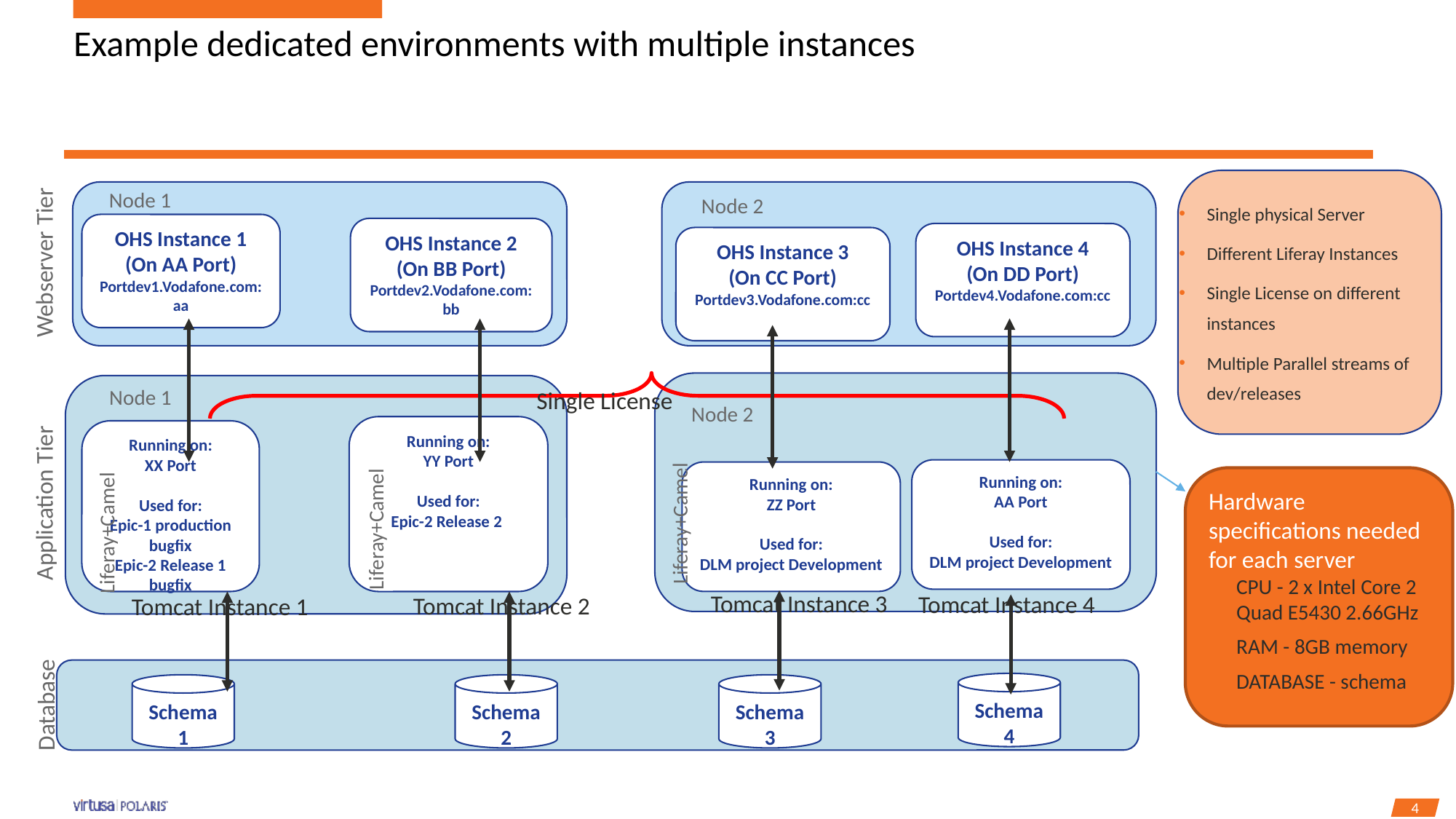

# Example dedicated environments with multiple instances

Node 1
Node 2
Single physical Server
Different Liferay Instances
Single License on different instances
Multiple Parallel streams of dev/releases
OHS Instance 1
(On AA Port)
Portdev1.Vodafone.com:aa
OHS Instance 2
(On BB Port)
Portdev2.Vodafone.com:bb
OHS Instance 4
(On DD Port)
Portdev4.Vodafone.com:cc
OHS Instance 3
(On CC Port)
Portdev3.Vodafone.com:cc
Webserver Tier

Node 1
Single License
Node 2
Running on:
YY Port

Used for:
Epic-2 Release 2
Running on:
XX Port

Used for:
Epic-1 production bugfix
Epic-2 Release 1 bugfix
Running on:
AA Port

Used for:
DLM project Development
Running on:
ZZ Port

Used for:
DLM project Development
Hardware specifications needed for each server
CPU - 2 x Intel Core 2 Quad E5430 2.66GHz
RAM - 8GB memory
DATABASE - schema

Application Tier
Liferay+Camel
Liferay+Camel
Liferay+Camel
Tomcat Instance 3
Tomcat Instance 4
Tomcat Instance 2
Tomcat Instance 1

Schema 4
Schema 1
Schema 2
Schema 3
Database